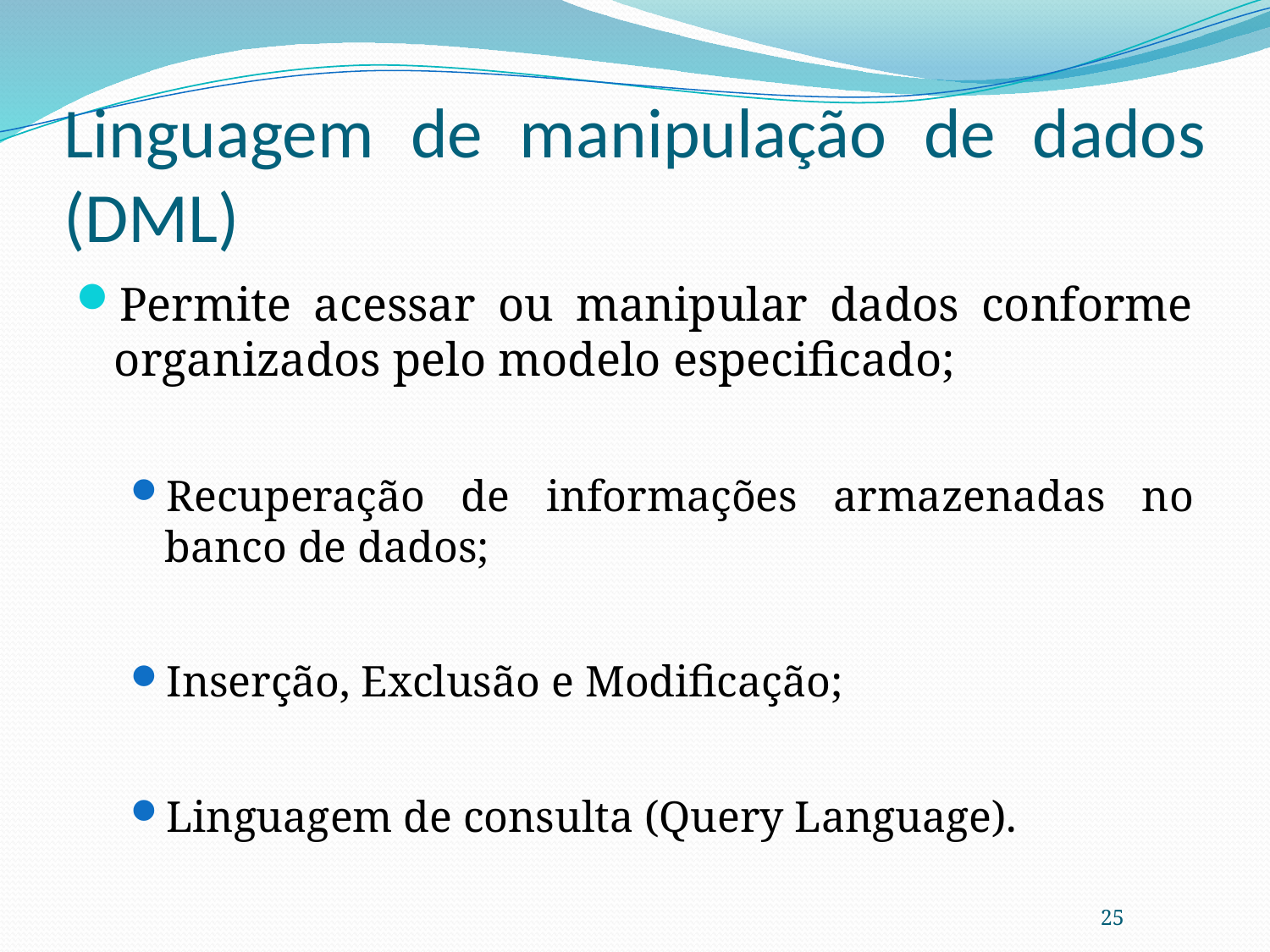

# Linguagem de manipulação de dados (DML)
Permite acessar ou manipular dados conforme organizados pelo modelo especificado;

Recuperação de informações armazenadas no banco de dados;

Inserção, Exclusão e Modificação;

Linguagem de consulta (Query Language).
25